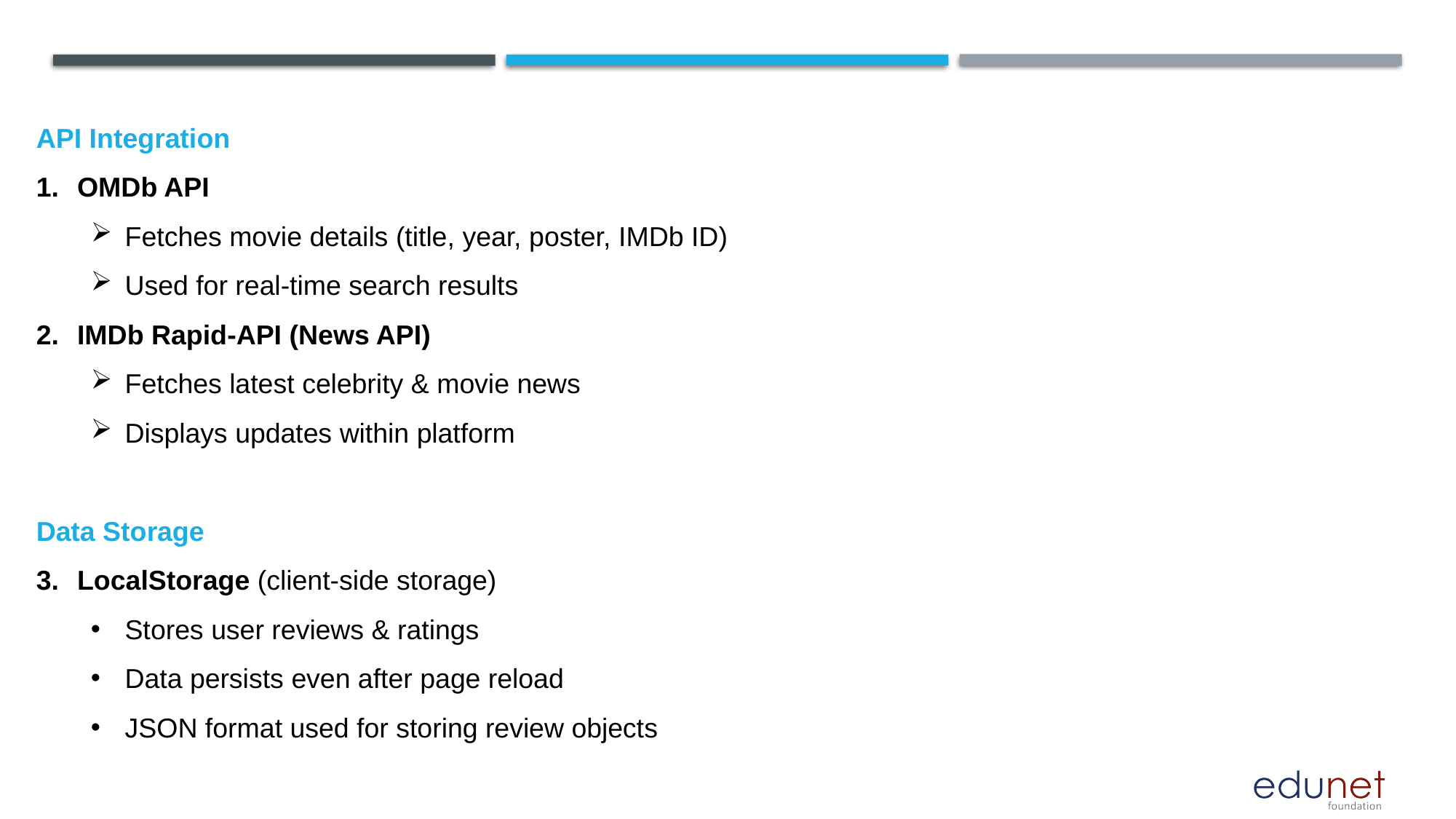

API Integration
OMDb API
Fetches movie details (title, year, poster, IMDb ID)
Used for real-time search results
IMDb Rapid-API (News API)
Fetches latest celebrity & movie news
Displays updates within platform

Data Storage
LocalStorage (client-side storage)
Stores user reviews & ratings
Data persists even after page reload
JSON format used for storing review objects